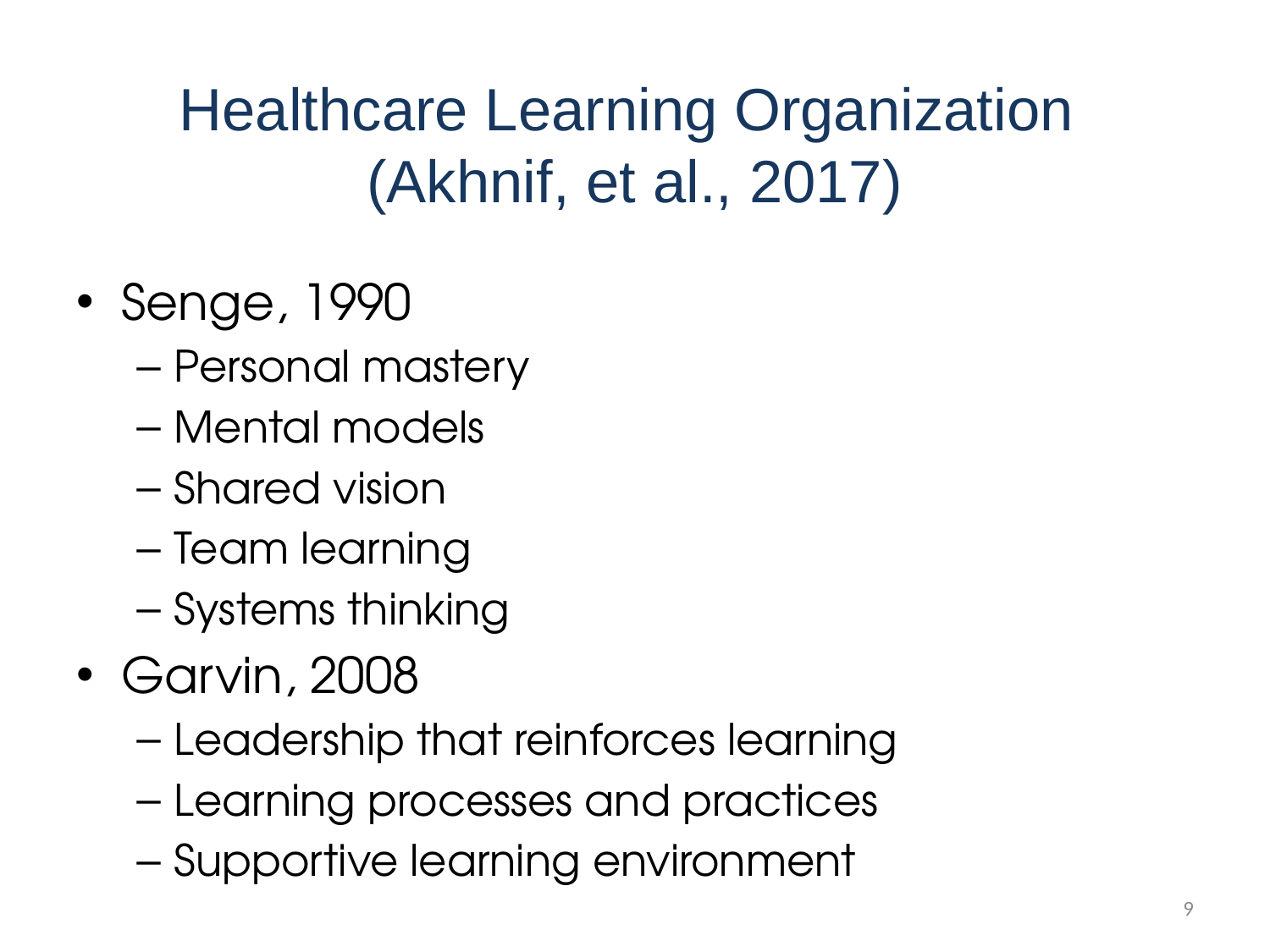

# Healthcare Learning Organization (Akhnif, et al., 2017)
Senge, 1990
Personal mastery
Mental models
Shared vision
Team learning
Systems thinking
Garvin, 2008
Leadership that reinforces learning
Learning processes and practices
Supportive learning environment

9